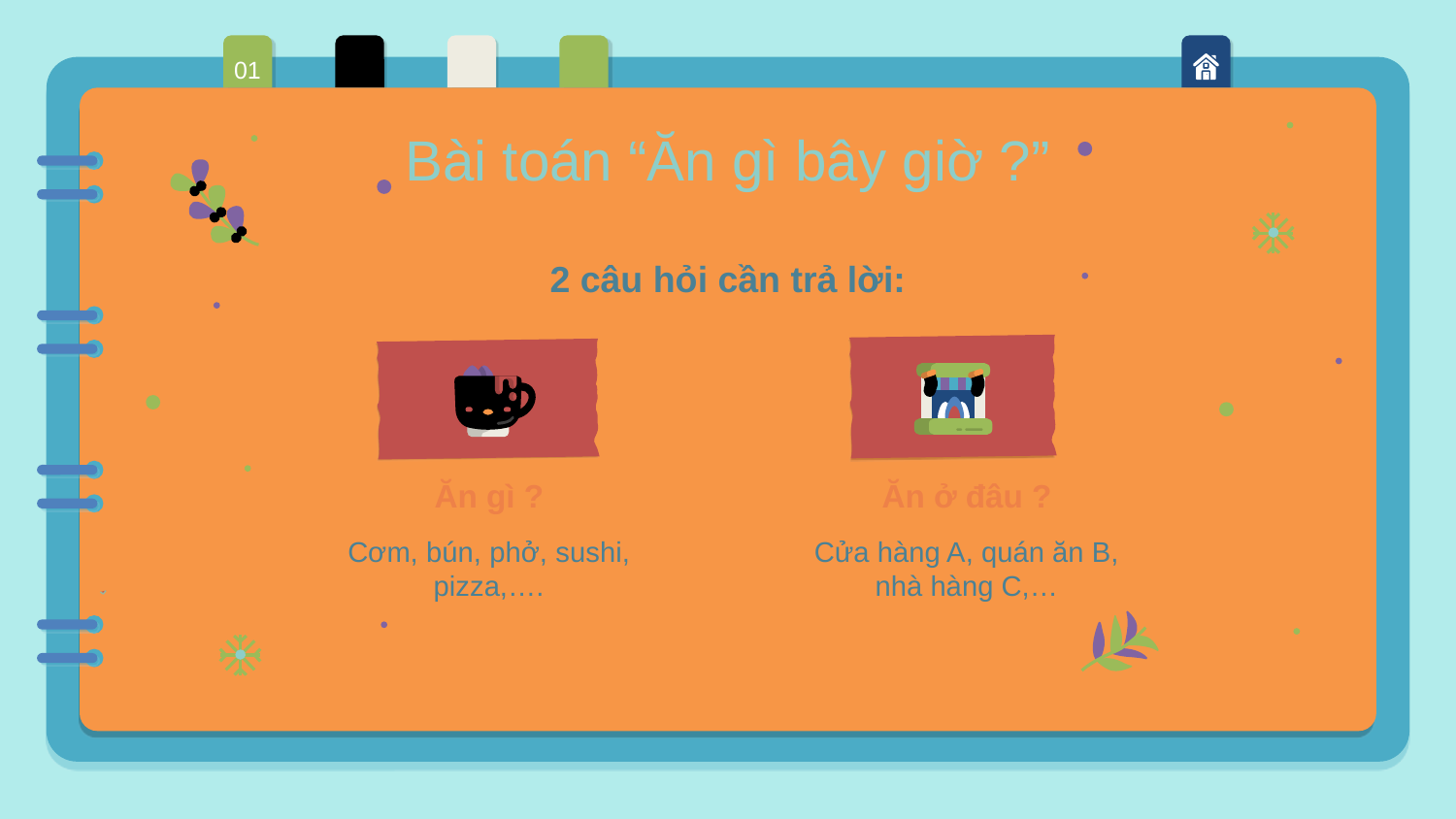

01

Bài toán “Ăn gì bây giờ ?”
2 câu hỏi cần trả lời:

Ăn gì ?
Ăn ở đâu ?
Cơm, bún, phở, sushi, pizza,….
Cửa hàng A, quán ăn B, nhà hàng C,…